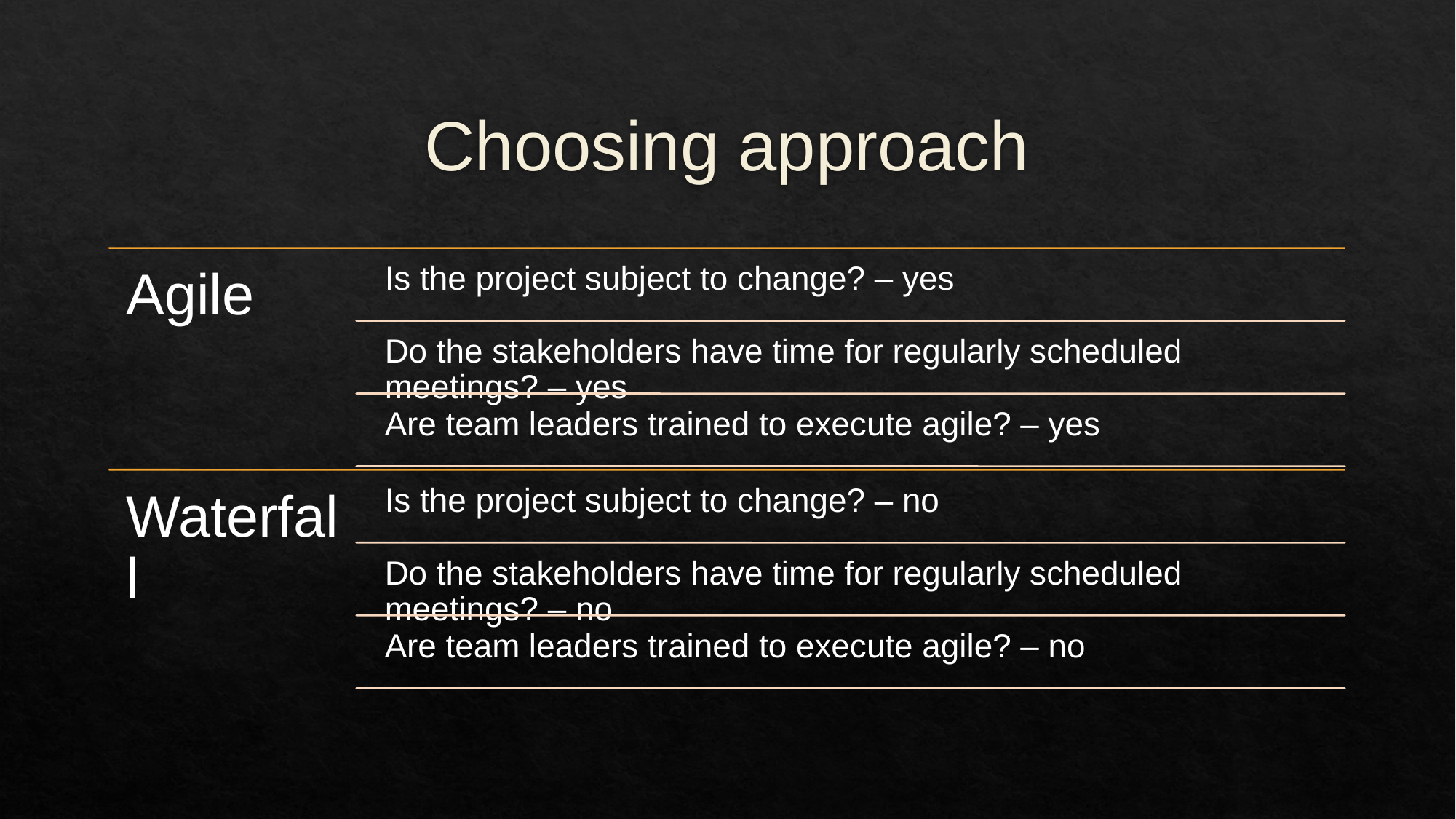

# Choosing approach
Agile
Is the project subject to change? – yes
Do the stakeholders have time for regularly scheduled meetings? – yes
Are team leaders trained to execute agile? – yes
Waterfall
Is the project subject to change? – no
Do the stakeholders have time for regularly scheduled meetings? – no
Are team leaders trained to execute agile? – no